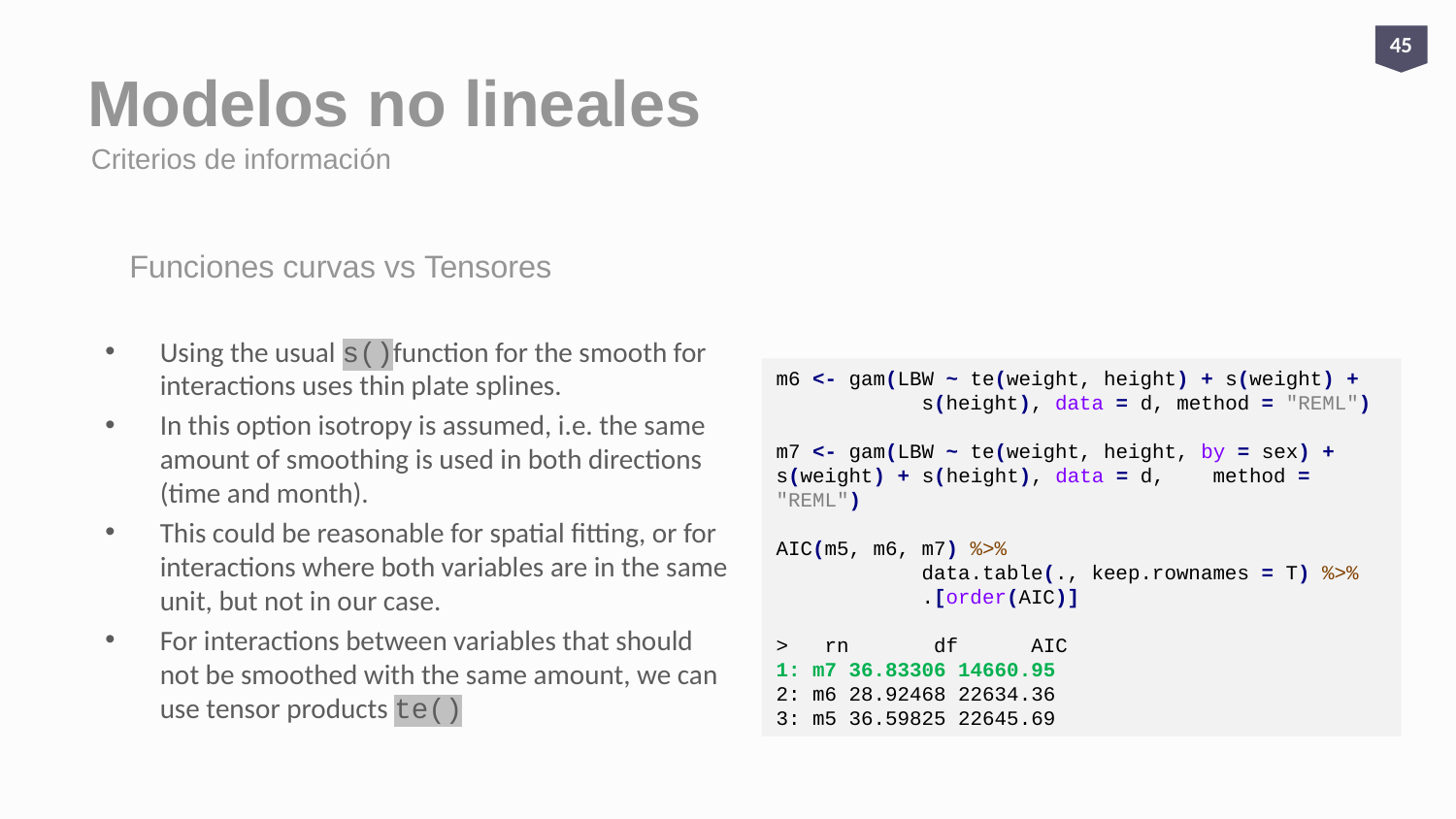

45
# Modelos no lineales
Criterios de información

Funciones curvas vs Tensores
Using the usual s()function for the smooth for interactions uses thin plate splines.
In this option isotropy is assumed, i.e. the same amount of smoothing is used in both directions (time and month).
This could be reasonable for spatial fitting, or for interactions where both variables are in the same unit, but not in our case.
For interactions between variables that should not be smoothed with the same amount, we can use tensor products te()
m6 <- gam(LBW ~ te(weight, height) + s(weight) + 	s(height), data = d, method = "REML")

m7 <- gam(LBW ~ te(weight, height, by = sex) + 	s(weight) + s(height), data = d, 	method = "REML")

AIC(m5, m6, m7) %>%
	data.table(., keep.rownames = T) %>%
	.[order(AIC)]

>   rn       df      AIC
1: m7 36.83306 14660.95
2: m6 28.92468 22634.36
3: m5 36.59825 22645.69